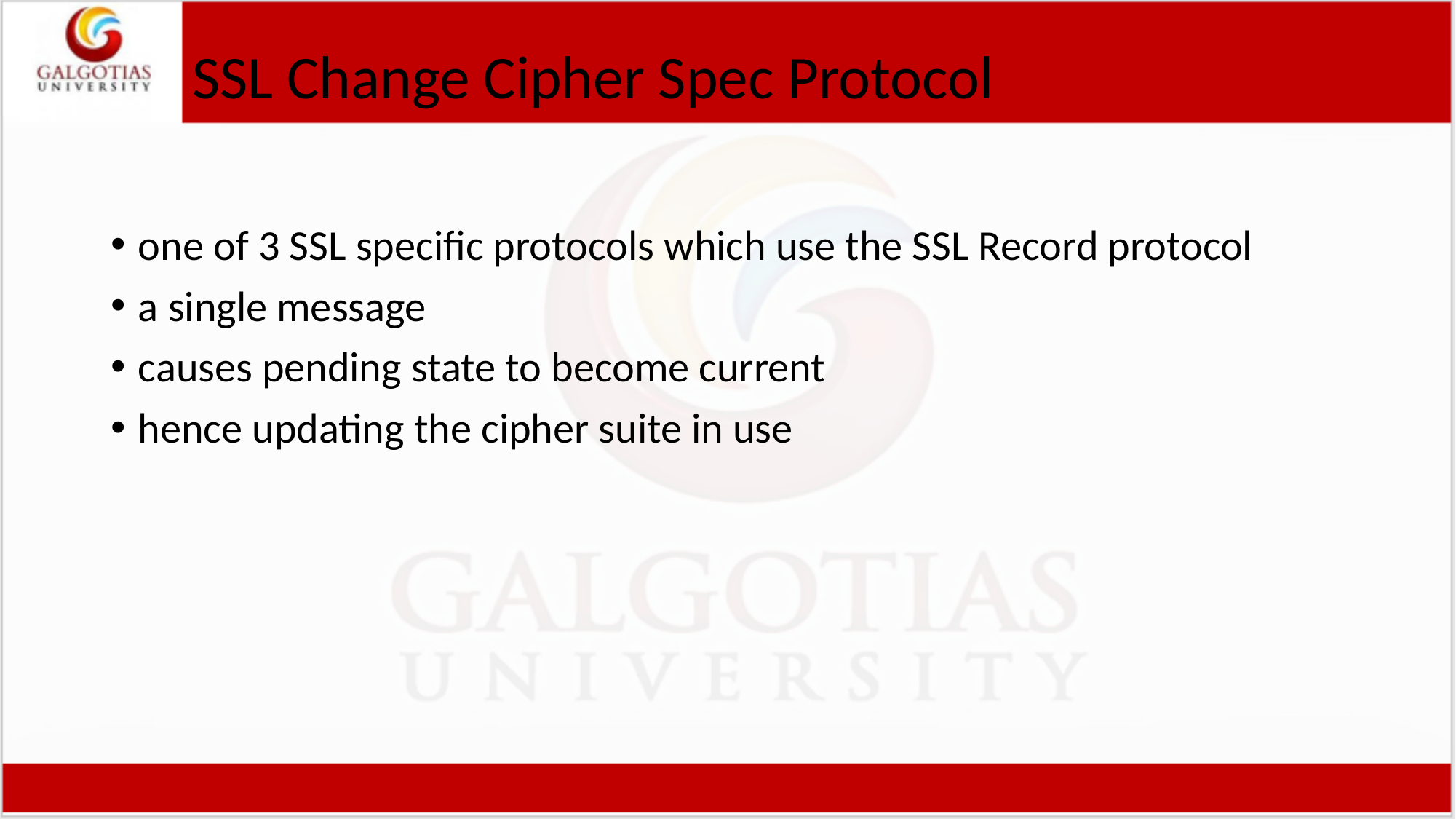

# SSL Change Cipher Spec Protocol
one of 3 SSL specific protocols which use the SSL Record protocol
a single message
causes pending state to become current
hence updating the cipher suite in use